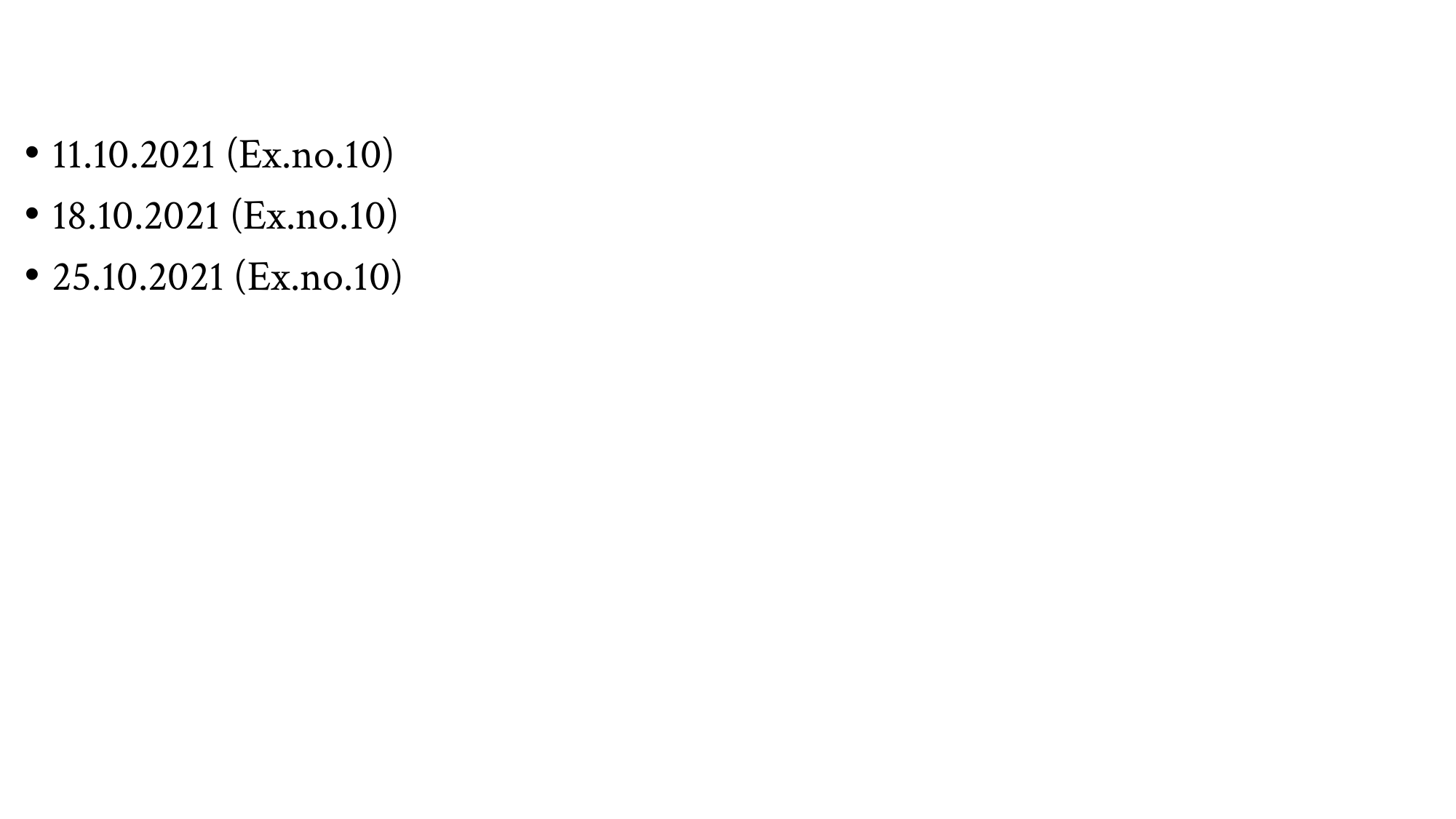

#
11.10.2021 (Ex.no.10)
18.10.2021 (Ex.no.10)
25.10.2021 (Ex.no.10)